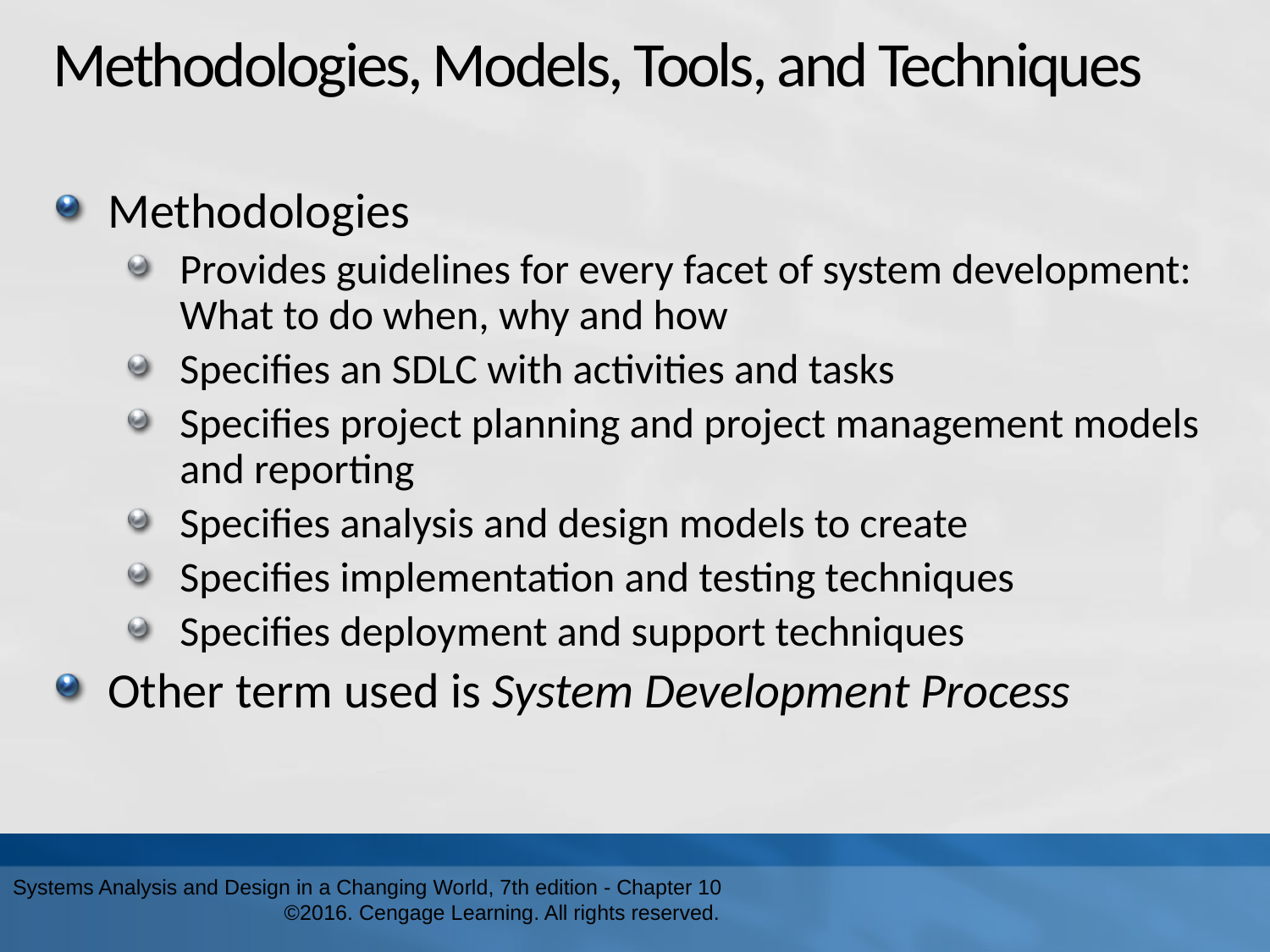

# Methodologies, Models, Tools, and Techniques

Methodologies
Provides guidelines for every facet of system development: What to do when, why and how
Specifies an SDLC with activities and tasks
Specifies project planning and project management models and reporting
Specifies analysis and design models to create
Specifies implementation and testing techniques
Specifies deployment and support techniques
Other term used is System Development Process

Systems Analysis and Design in a Changing World, 7th edition - Chapter 10                                                   ©2016. Cengage Learning. All rights reserved.